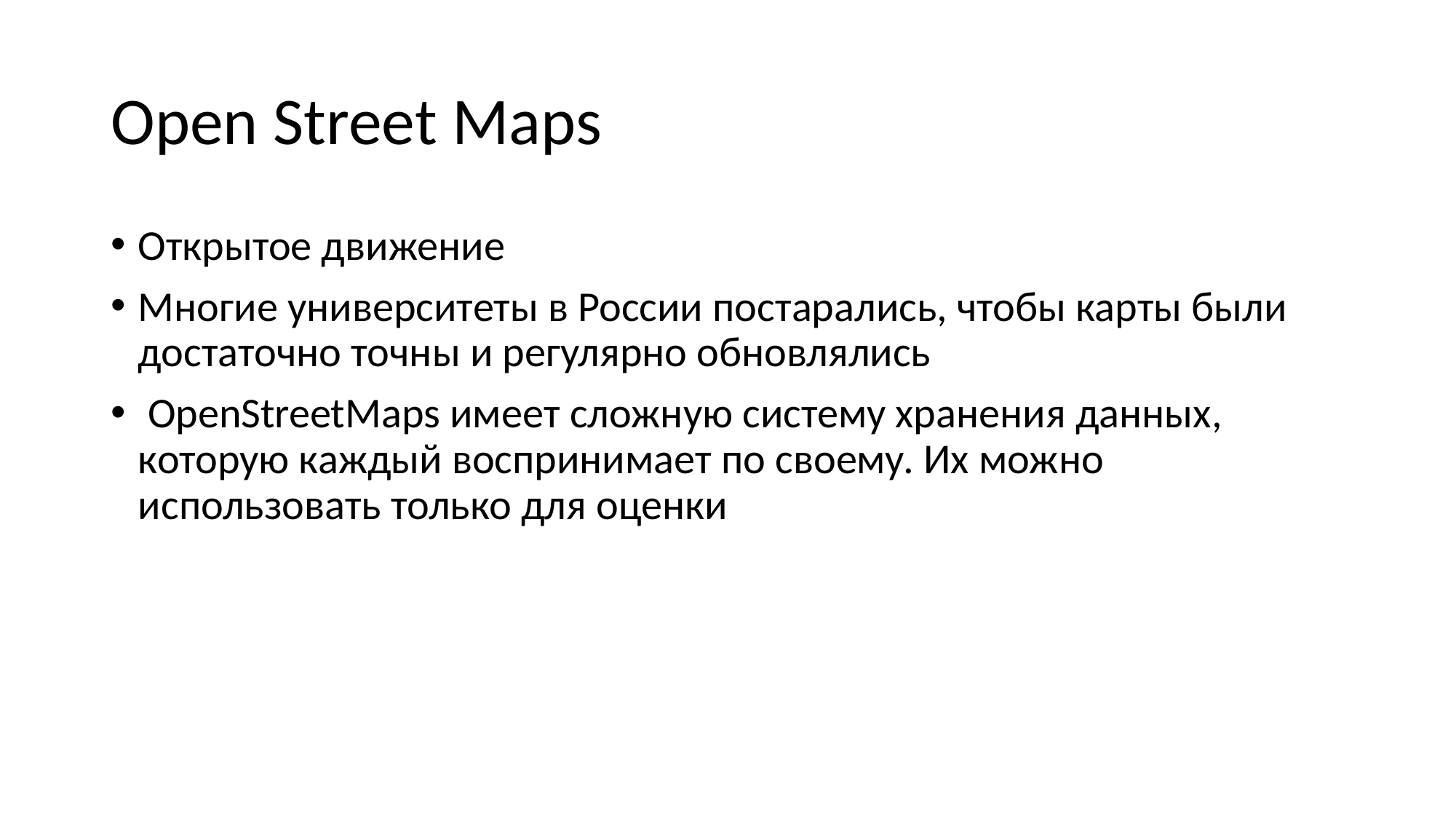

# Open Street Maps
Открытое движение
Многие университеты в России постарались, чтобы карты были достаточно точны и регулярно обновлялись
 OpenStreetMaps имеет сложную систему хранения данных, которую каждый воспринимает по своему. Их можно использовать только для оценки